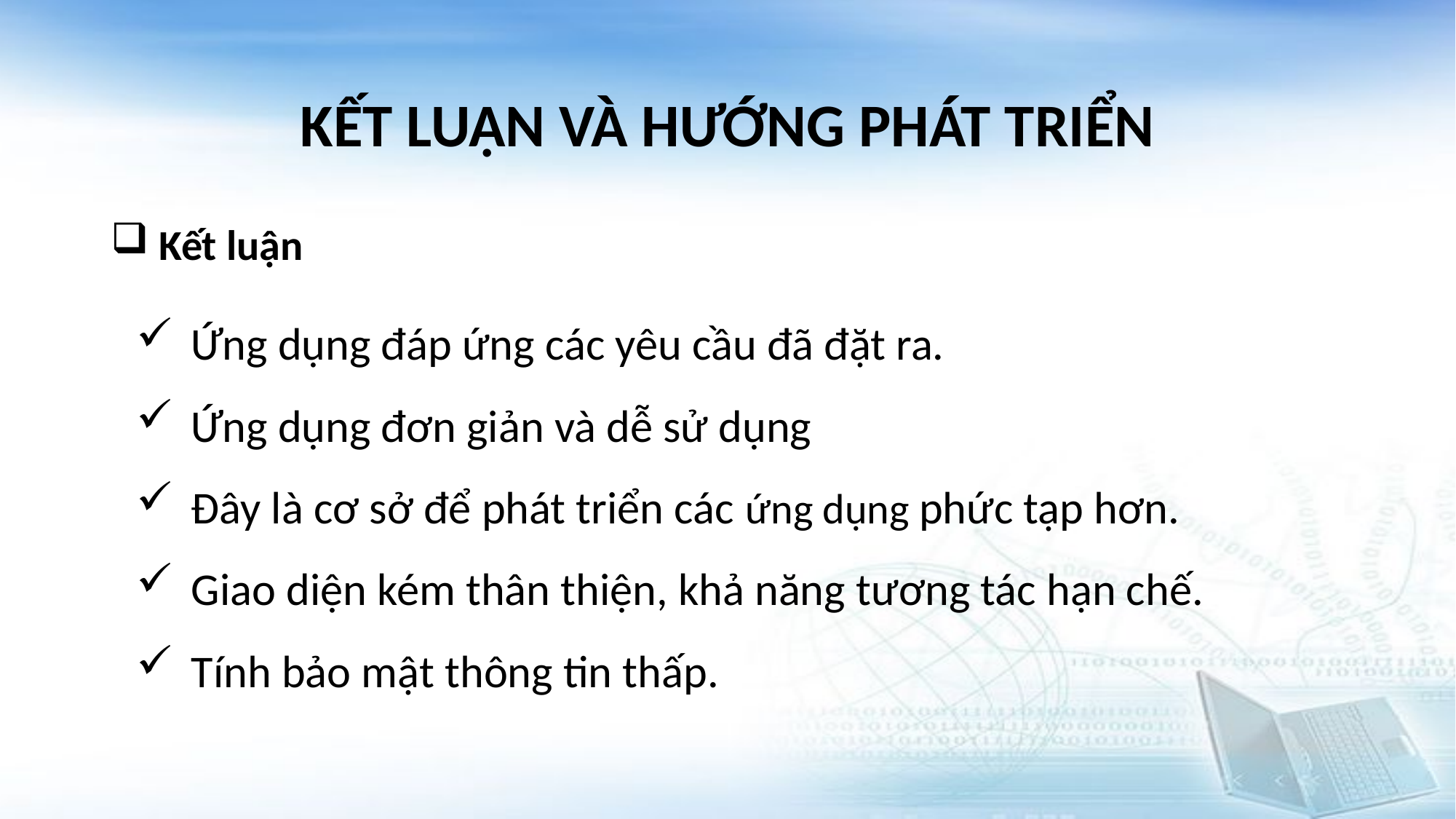

# KẾT LUẬN VÀ HƯỚNG PHÁT TRIỂN
 Kết luận
Ứng dụng đáp ứng các yêu cầu đã đặt ra.
Ứng dụng đơn giản và dễ sử dụng
Đây là cơ sở để phát triển các ứng dụng phức tạp hơn.
Giao diện kém thân thiện, khả năng tương tác hạn chế.
Tính bảo mật thông tin thấp.